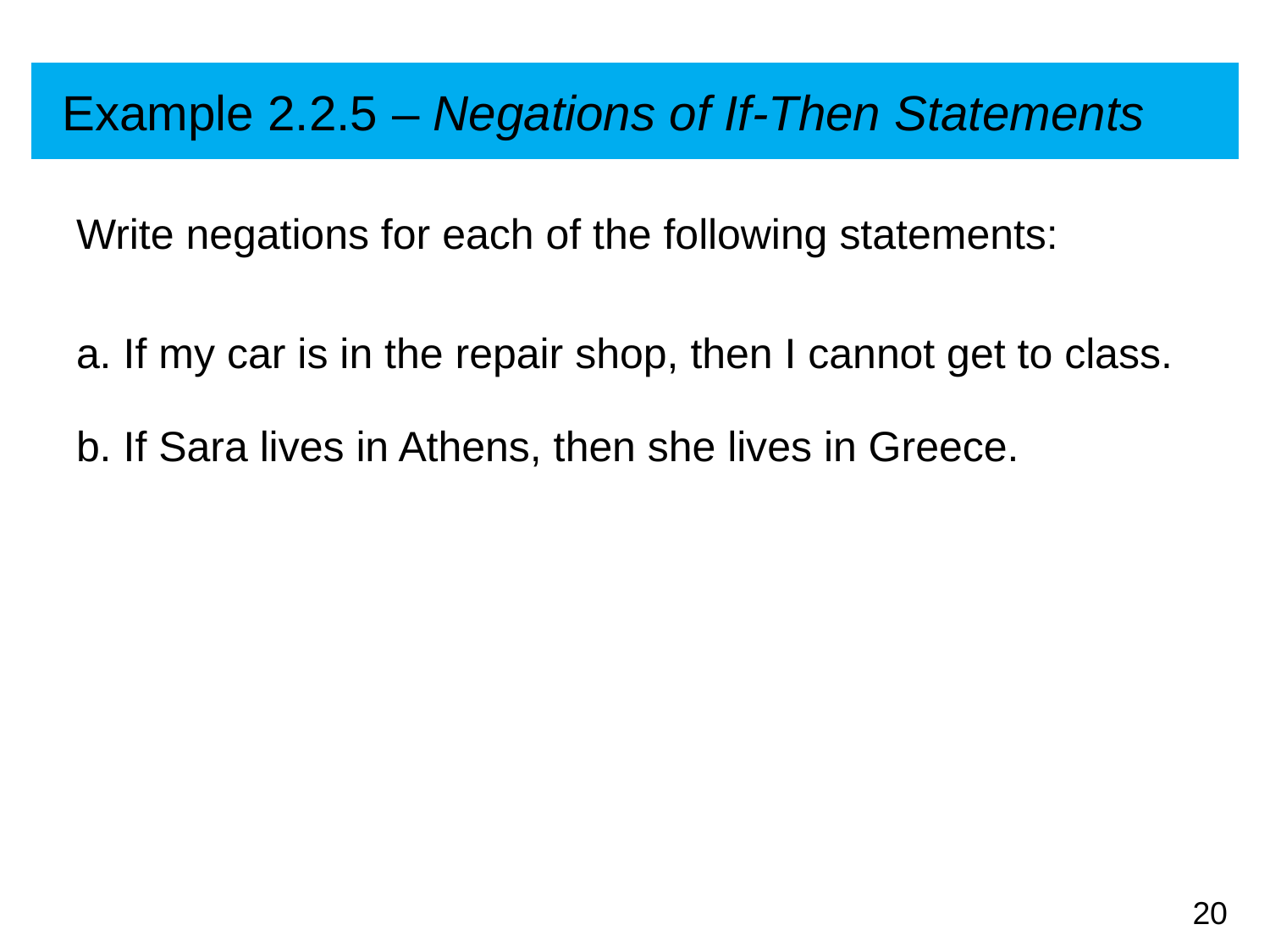

# Example 2.2.5 – Negations of If-Then Statements
Write negations for each of the following statements:

a. If my car is in the repair shop, then I cannot get to class.

b. If Sara lives in Athens, then she lives in Greece.